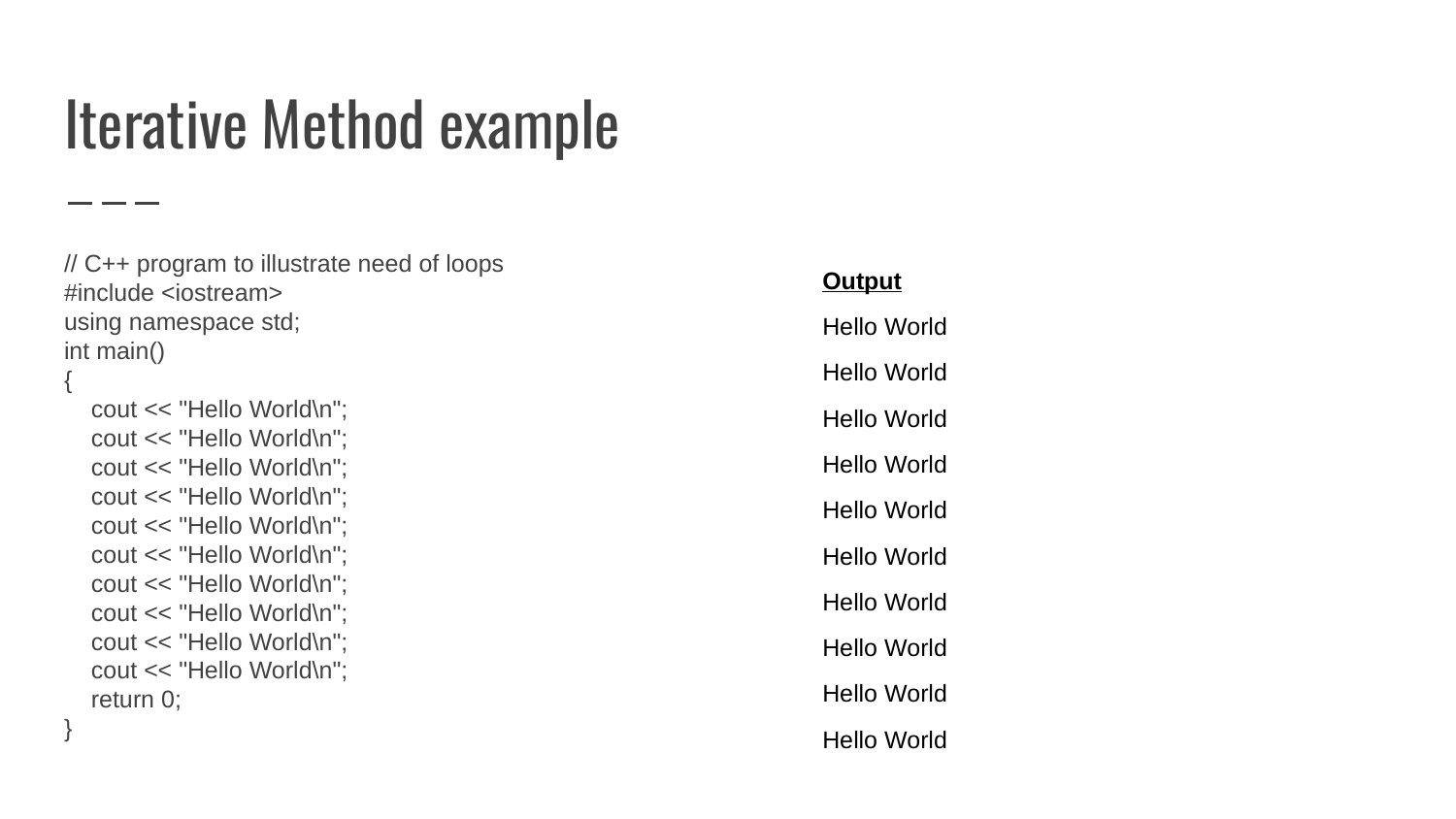

# Iterative Method example
// C++ program to illustrate need of loops
#include <iostream>
using namespace std;
int main()
{
    cout << "Hello World\n";
    cout << "Hello World\n";
    cout << "Hello World\n";
    cout << "Hello World\n";
    cout << "Hello World\n";
    cout << "Hello World\n";
    cout << "Hello World\n";
    cout << "Hello World\n";
    cout << "Hello World\n";
    cout << "Hello World\n";
    return 0;
}
Output
Hello World
Hello World
Hello World
Hello World
Hello World
Hello World
Hello World
Hello World
Hello World
Hello World